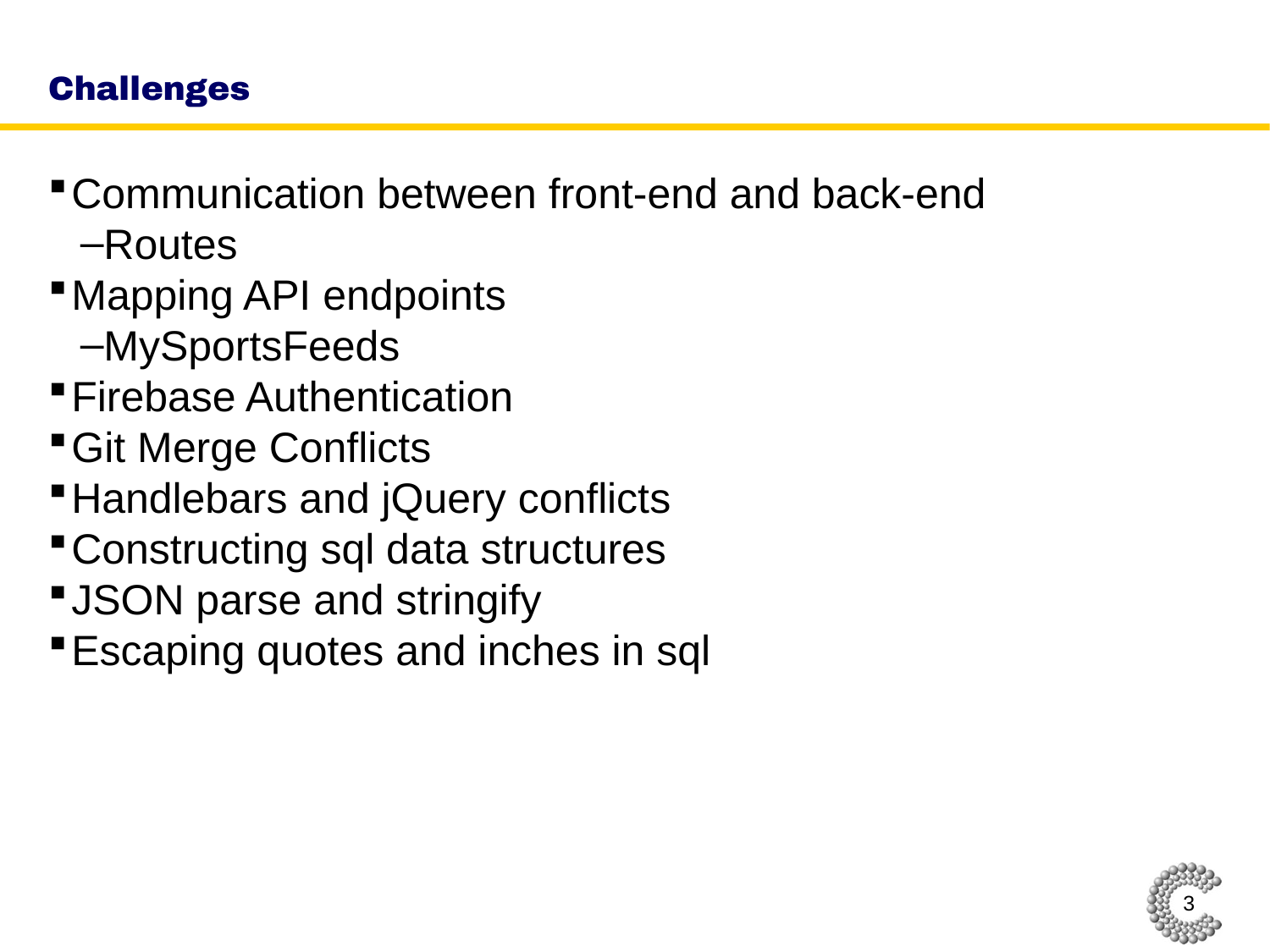

# Challenges
Communication between front-end and back-end
Routes
Mapping API endpoints
MySportsFeeds
Firebase Authentication
Git Merge Conflicts
Handlebars and jQuery conflicts
Constructing sql data structures
JSON parse and stringify
Escaping quotes and inches in sql

3